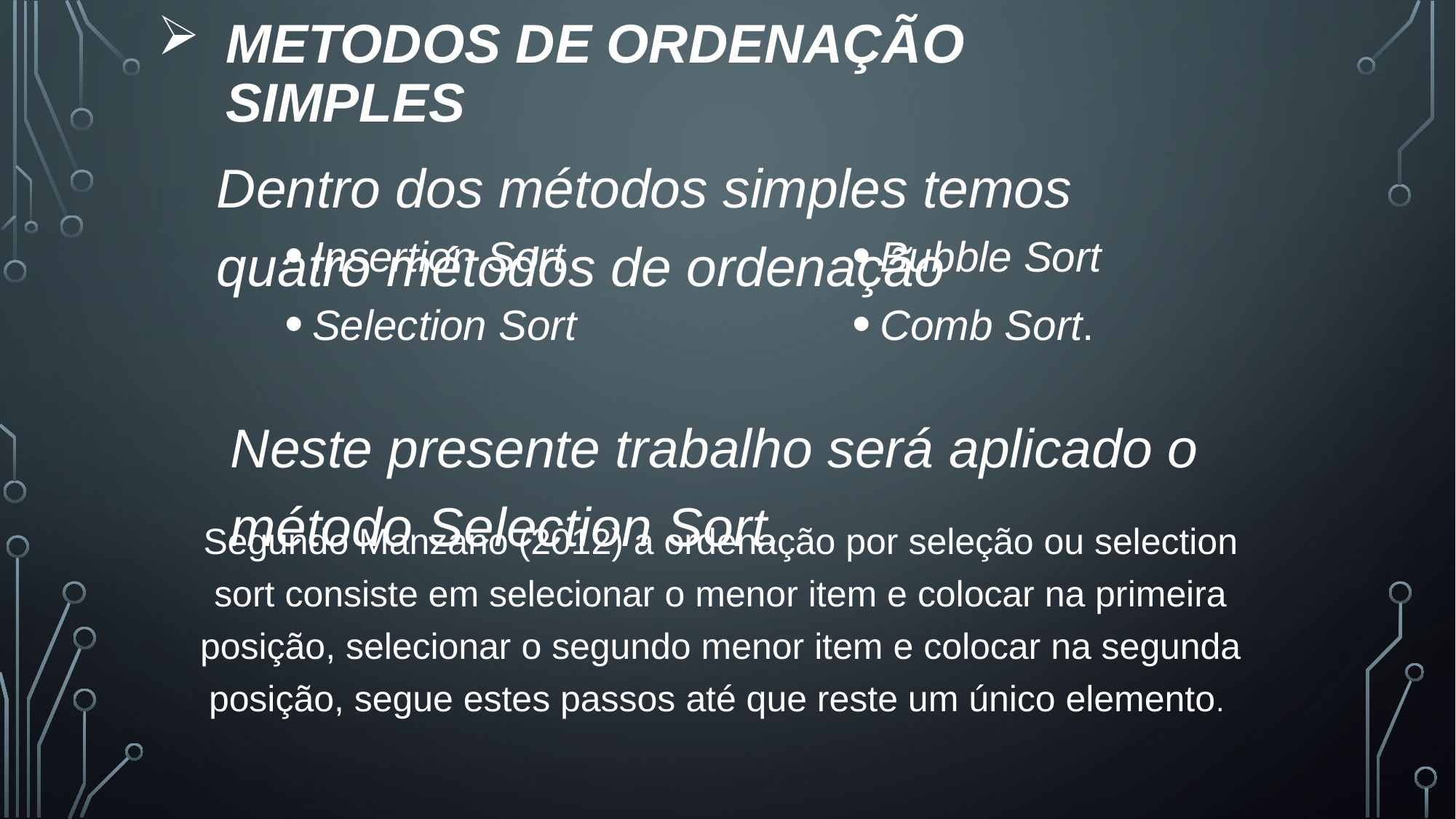

# METODOS DE ORDENAÇÃO SIMPLES
Dentro dos métodos simples temos quatro métodos de ordenação
Insertion Sort
Selection Sort
Bubble Sort
Comb Sort.
Neste presente trabalho será aplicado o método Selection Sort.
Segundo Manzano (2012) a ordenação por seleção ou selection sort consiste em selecionar o menor item e colocar na primeira posição, selecionar o segundo menor item e colocar na segunda posição, segue estes passos até que reste um único elemento.